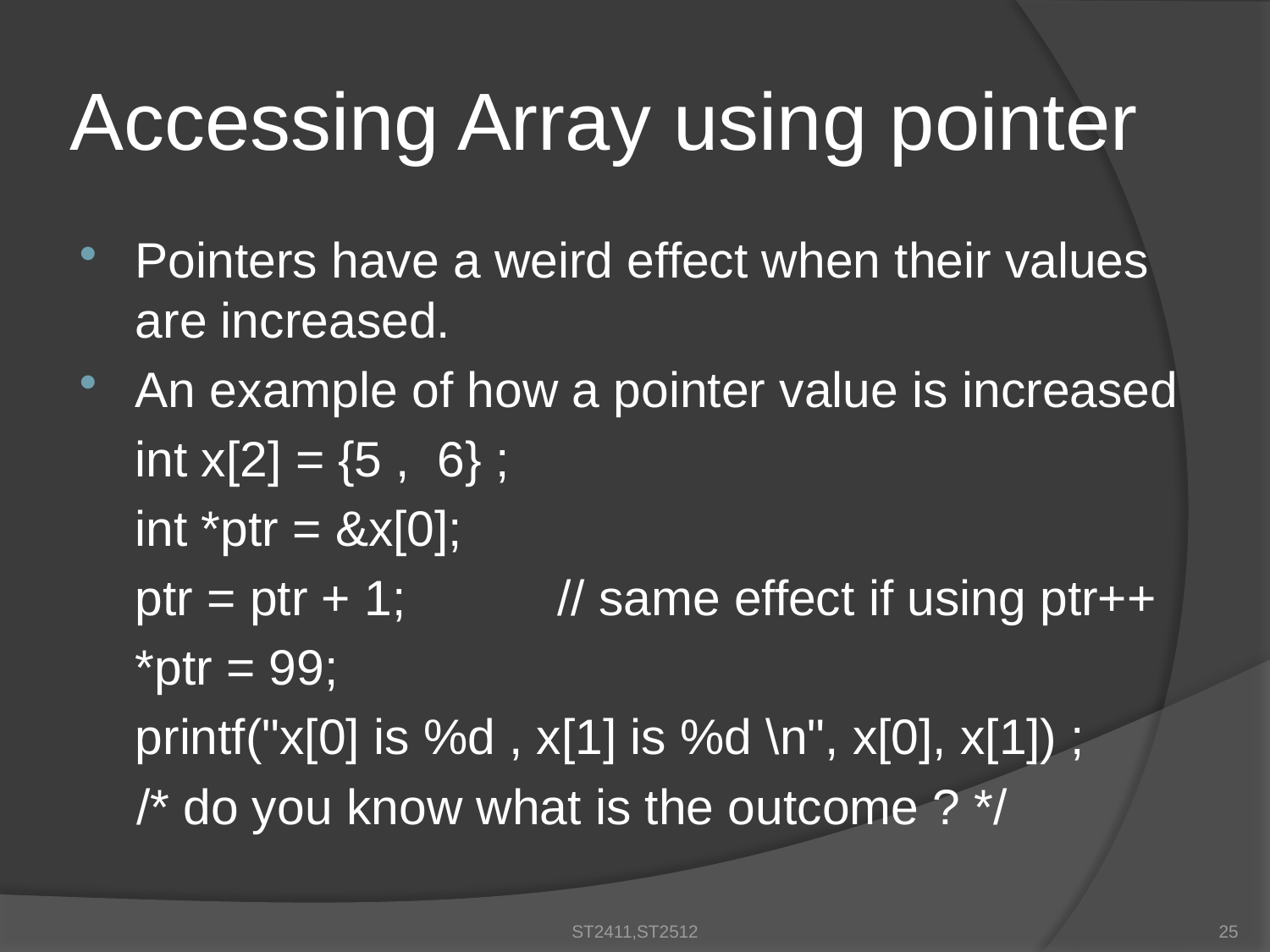

Accessing Array using pointer
Pointers have a weird effect when their values are increased.
An example of how a pointer value is increased
	int x[2] = {5 ,  6} ;
	int *ptr = &x[0];
	ptr = ptr + 1;           // same effect if using ptr++
	*ptr = 99;
	printf("x[0] is %d , x[1] is %d \n", x[0], x[1]) ;
    /* do you know what is the outcome ? */
ST2411,ST2512
25